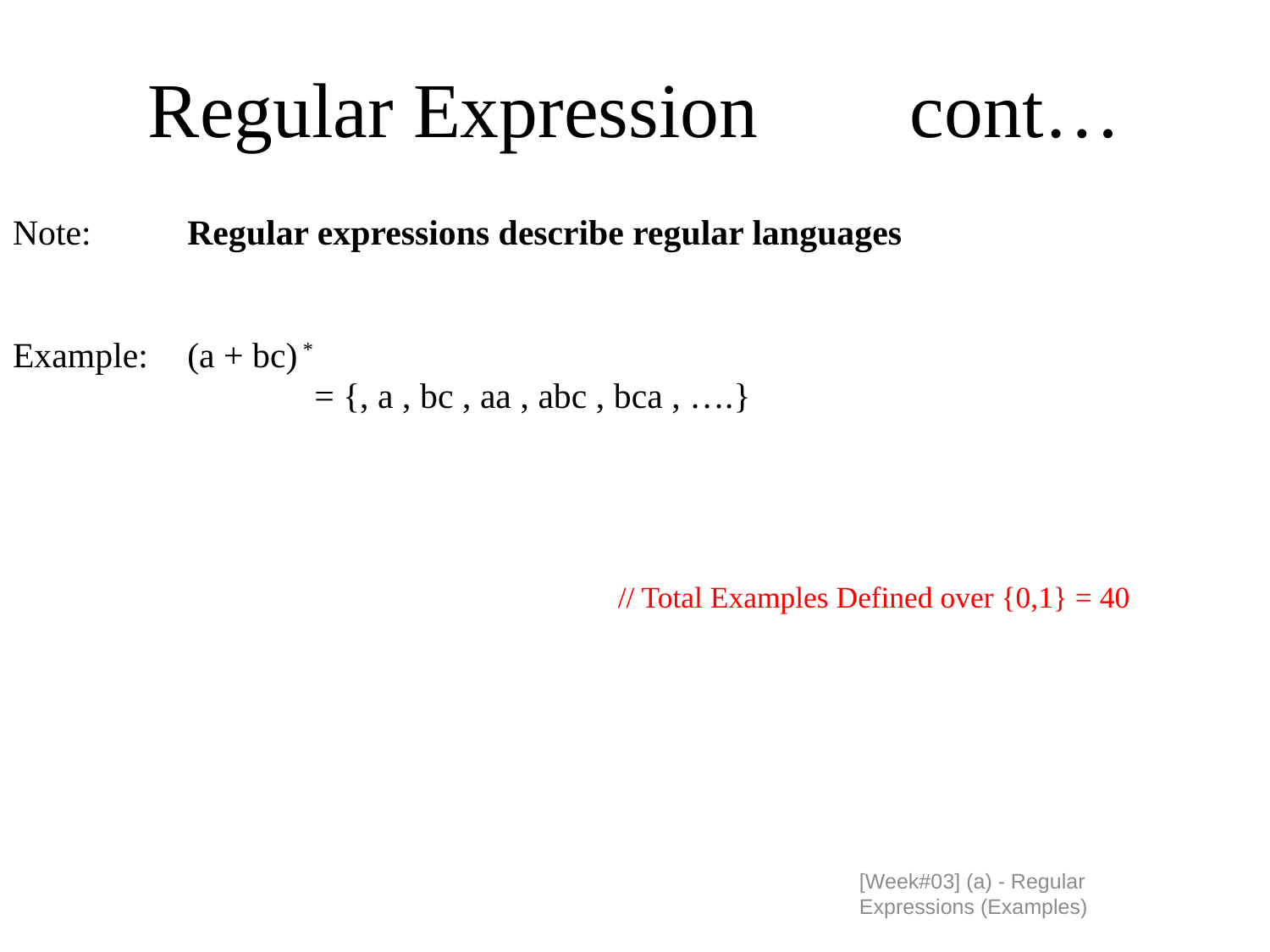

# Regular Expression		cont…
Note:	Regular expressions describe regular languages

Example:	(a + bc) *
			= {, a , bc , aa , abc , bca , ….}

// Total Examples Defined over {0,1} = 40

[Week#03] (a) - Regular Expressions (Examples)